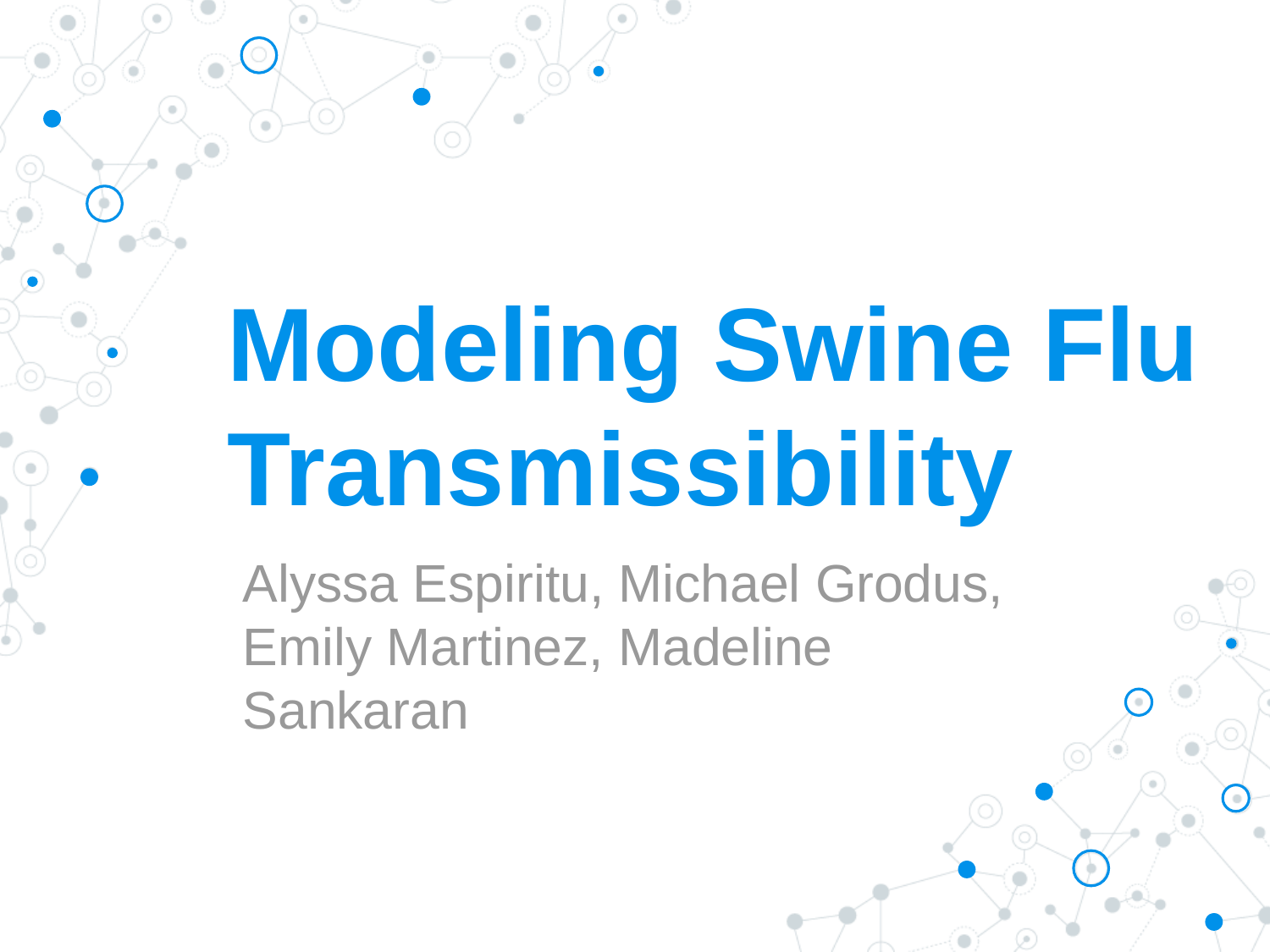

# Modeling Swine Flu Transmissibility
Alyssa Espiritu, Michael Grodus, Emily Martinez, Madeline Sankaran